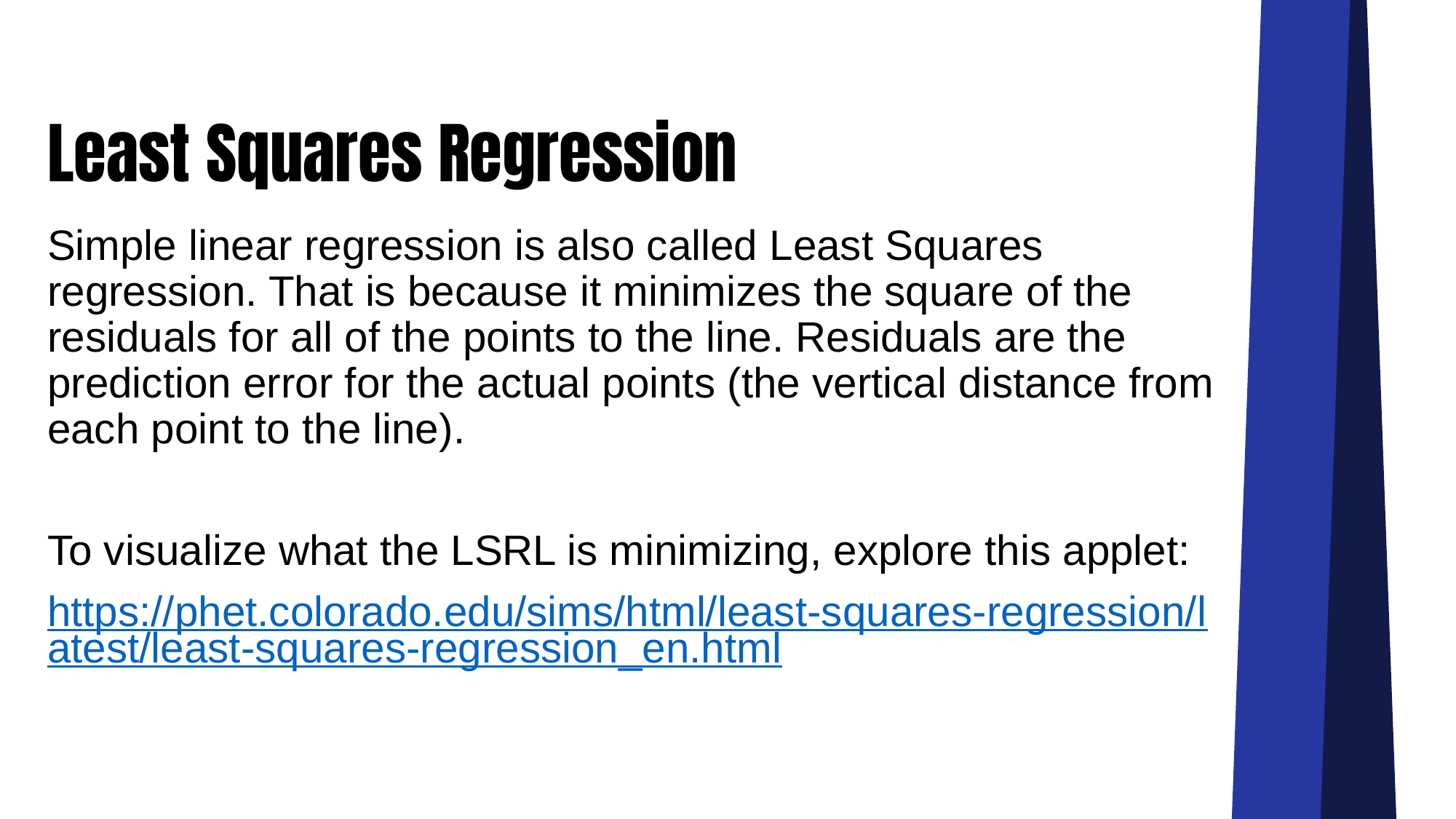

# Least Squares Regression
Simple linear regression is also called Least Squares regression. That is because it minimizes the square of the residuals for all of the points to the line. Residuals are the prediction error for the actual points (the vertical distance from each point to the line).

To visualize what the LSRL is minimizing, explore this applet:
https://phet.colorado.edu/sims/html/least-squares-regression/latest/least-squares-regression_en.html